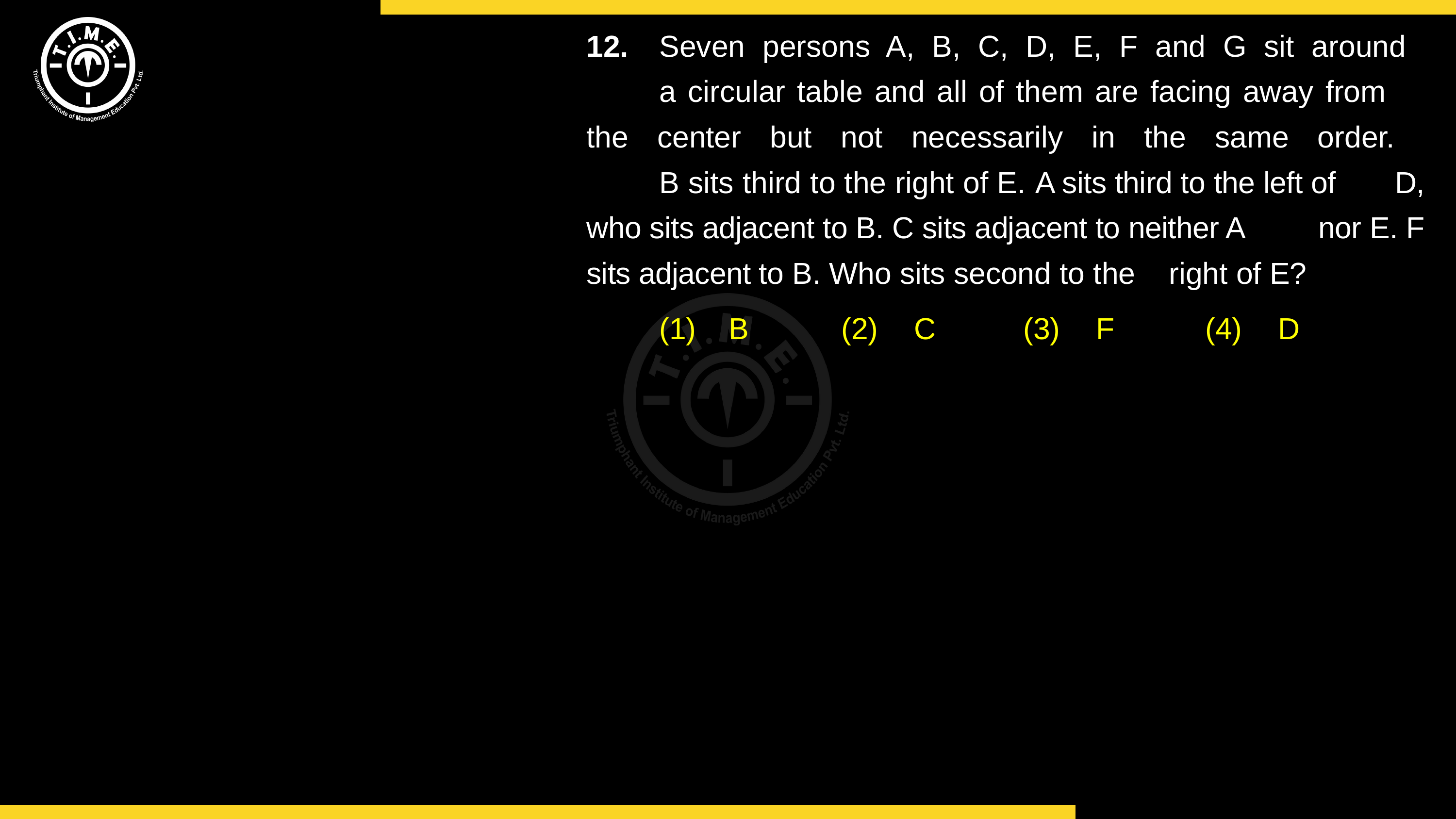

12.	Seven persons A, B, C, D, E, F and G sit around
	a circular table and all of them are facing away from 	the center but not necessarily in the same order.
	B sits third to the right of E. A sits third to the left of 	D, who sits adjacent to B. C sits adjacent to neither A 	nor E. F sits adjacent to B. Who sits second to the 	right of E?
	(1)	B	(2)	C	(3)	F	(4)	D